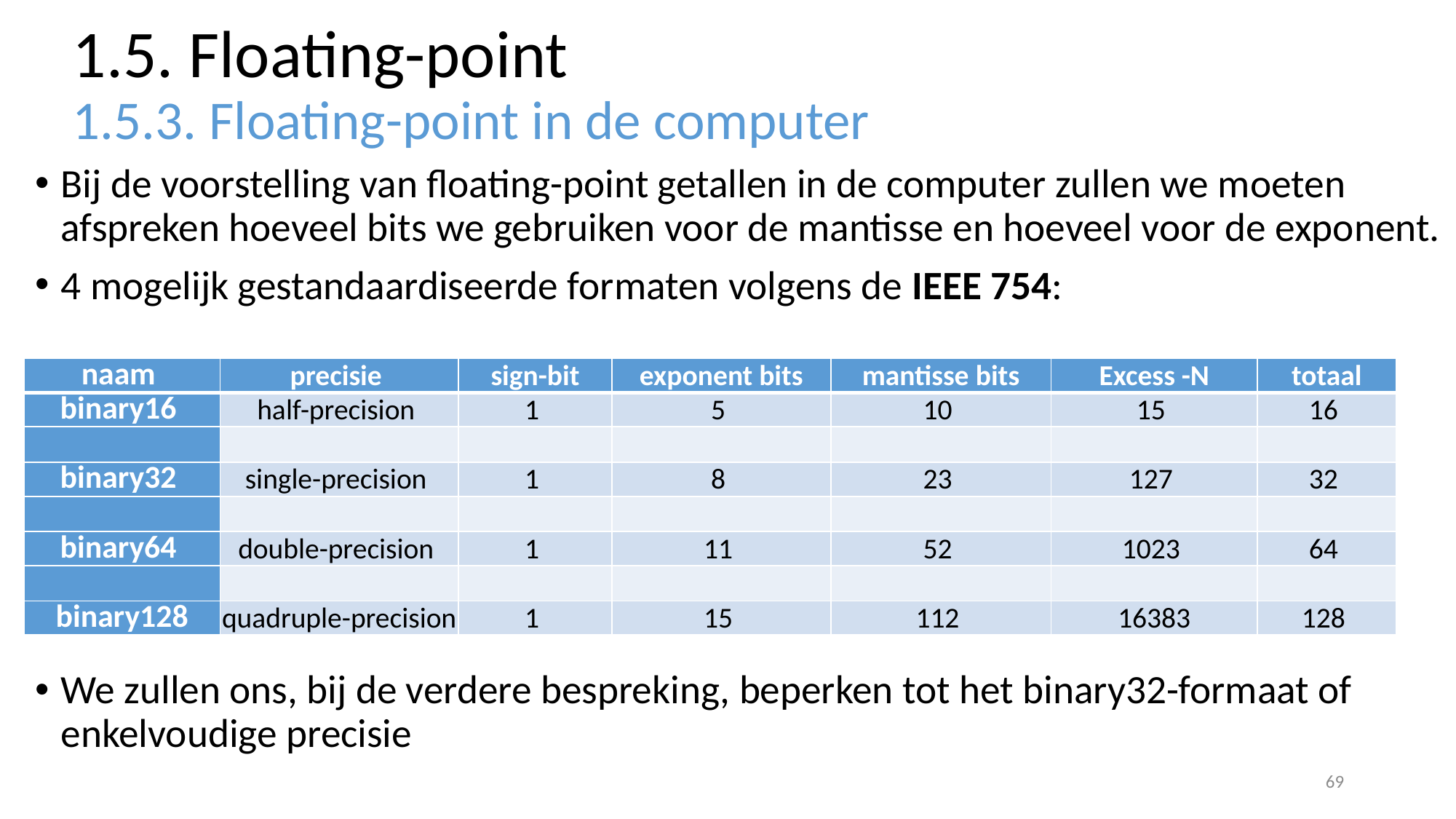

# 1.5. Floating-point 1.5.3. Floating-point in de computer
Bij de voorstelling van floating-point getallen in de computer zullen we moeten afspreken hoeveel bits we gebruiken voor de mantisse en hoeveel voor de exponent.
4 mogelijk gestandaardiseerde formaten volgens de IEEE 754:

We zullen ons, bij de verdere bespreking, beperken tot het binary32-formaat of enkelvoudige precisie

| naam | precisie | sign-bit | exponent bits | mantisse bits | Excess -N | totaal |
| --- | --- | --- | --- | --- | --- | --- |
| binary16 | half-precision | 1 | 5 | 10 | 15 | 16 |
|  |  |  |  |  |  |  |
| binary32 | single-precision | 1 | 8 | 23 | 127 | 32 |
|  |  |  |  |  |  |  |
| binary64 | double-precision | 1 | 11 | 52 | 1023 | 64 |
|  |  |  |  |  |  |  |
| binary128 | quadruple-precision | 1 | 15 | 112 | 16383 | 128 |
69